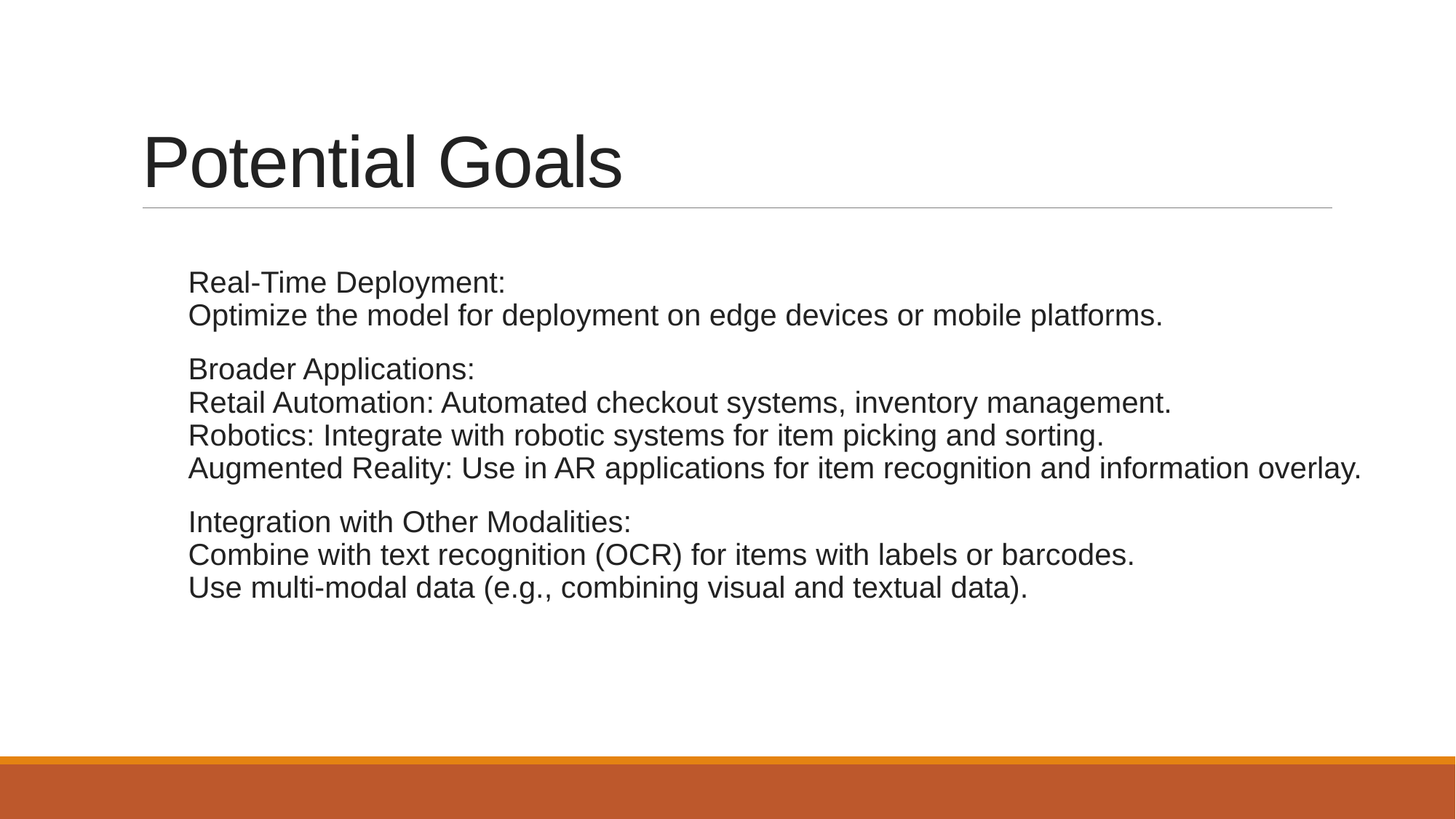

# Potential Goals
Real-Time Deployment:
Optimize the model for deployment on edge devices or mobile platforms.
Broader Applications:
Retail Automation: Automated checkout systems, inventory management.
Robotics: Integrate with robotic systems for item picking and sorting.
Augmented Reality: Use in AR applications for item recognition and information overlay.
Integration with Other Modalities:
Combine with text recognition (OCR) for items with labels or barcodes.
Use multi-modal data (e.g., combining visual and textual data).